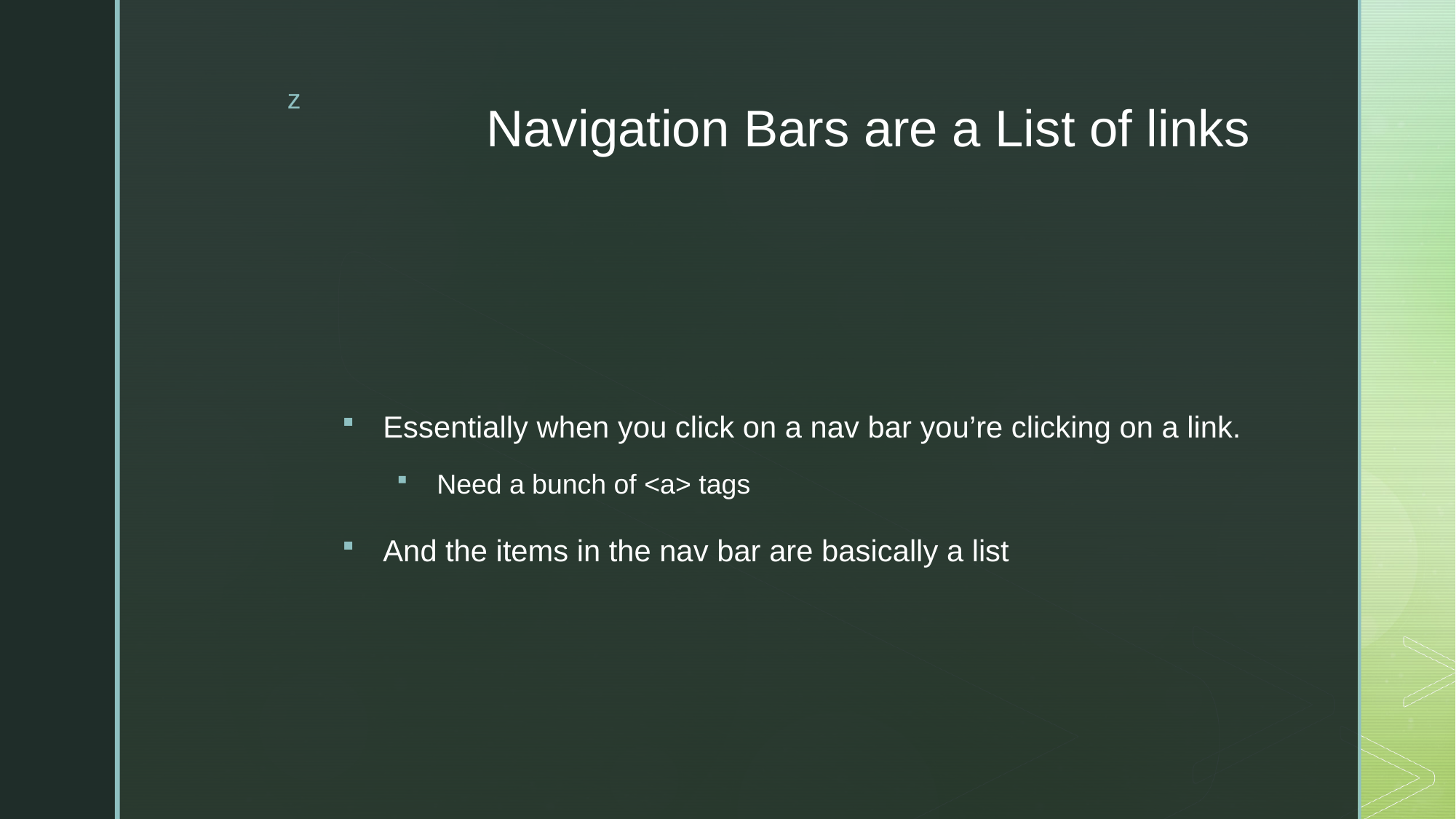

# Navigation Bars are a List of links
Essentially when you click on a nav bar you’re clicking on a link.
Need a bunch of <a> tags
And the items in the nav bar are basically a list